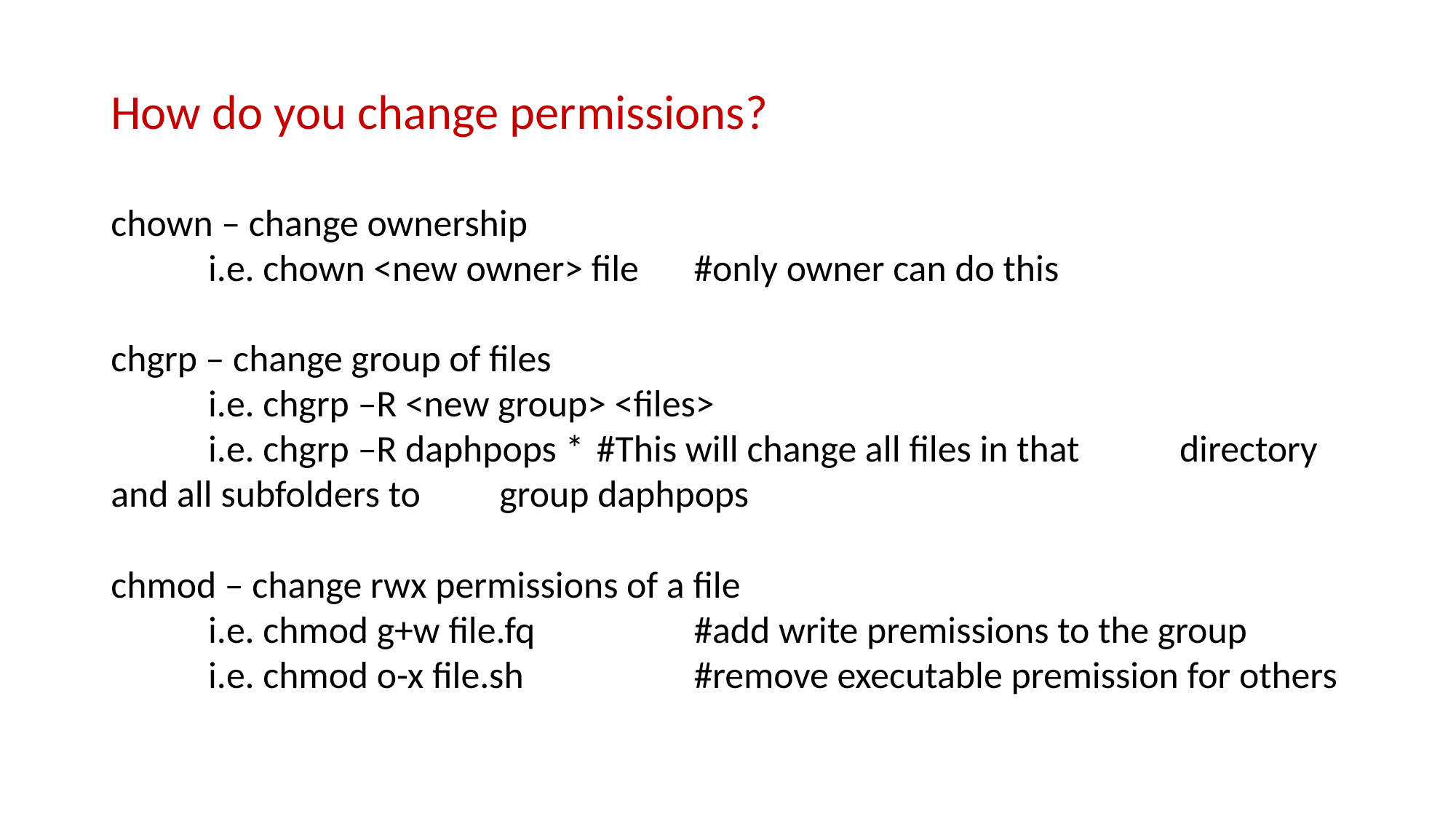

How do you change permissions?
chown – change ownership
	i.e. chown <new owner> file	#only owner can do this

chgrp – change group of files
	i.e. chgrp –R <new group> <files>
	i.e. chgrp –R daphpops *	#This will change all files in that 							directory and all subfolders to 							group daphpops

chmod – change rwx permissions of a file
	i.e. chmod g+w file.fq		#add write premissions to the group
	i.e. chmod o-x file.sh		#remove executable premission for others